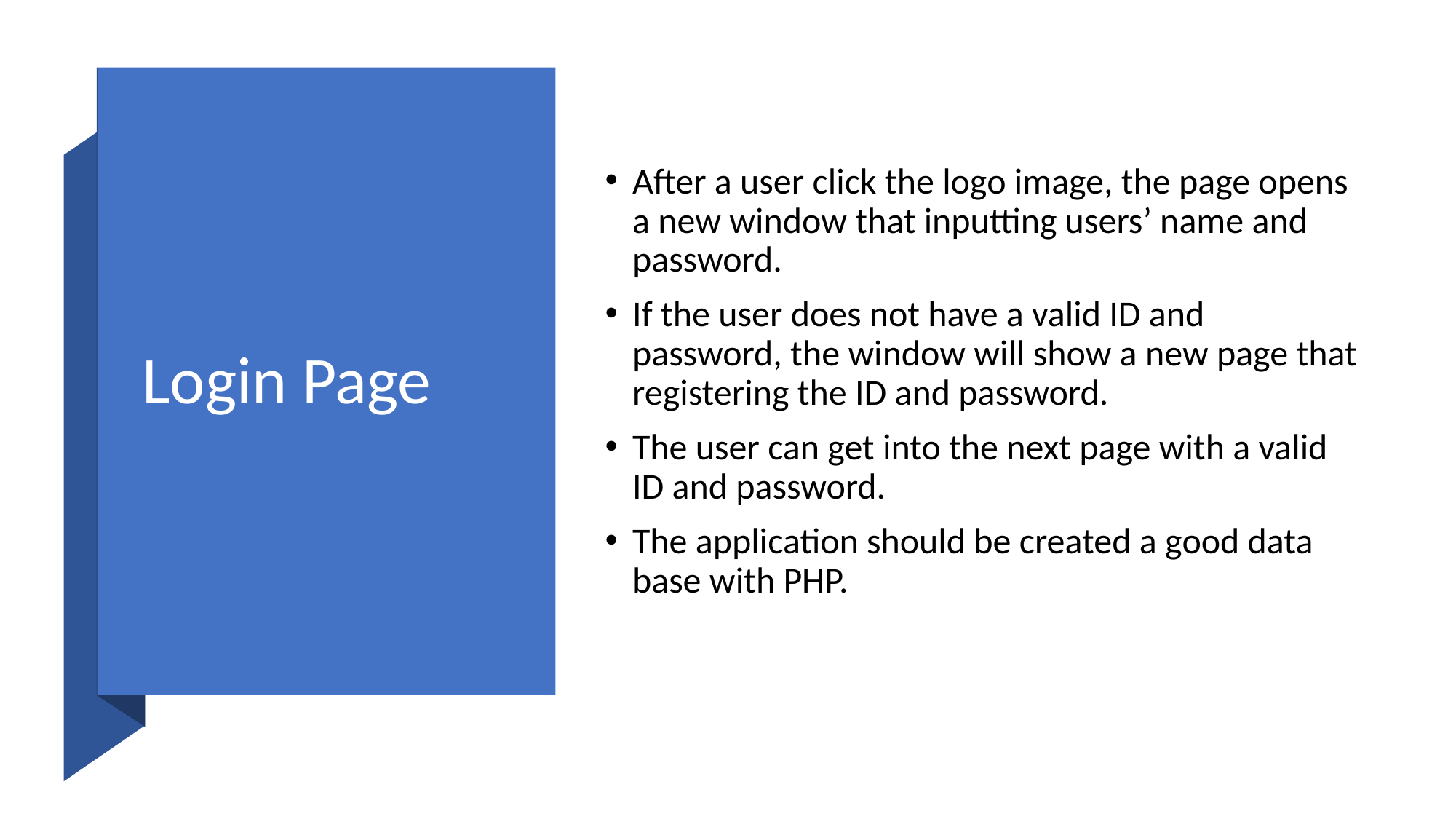

# Login Page
After a user click the logo image, the page opens a new window that inputting users’ name and password.
If the user does not have a valid ID and password, the window will show a new page that registering the ID and password.
The user can get into the next page with a valid ID and password.
The application should be created a good data base with PHP.